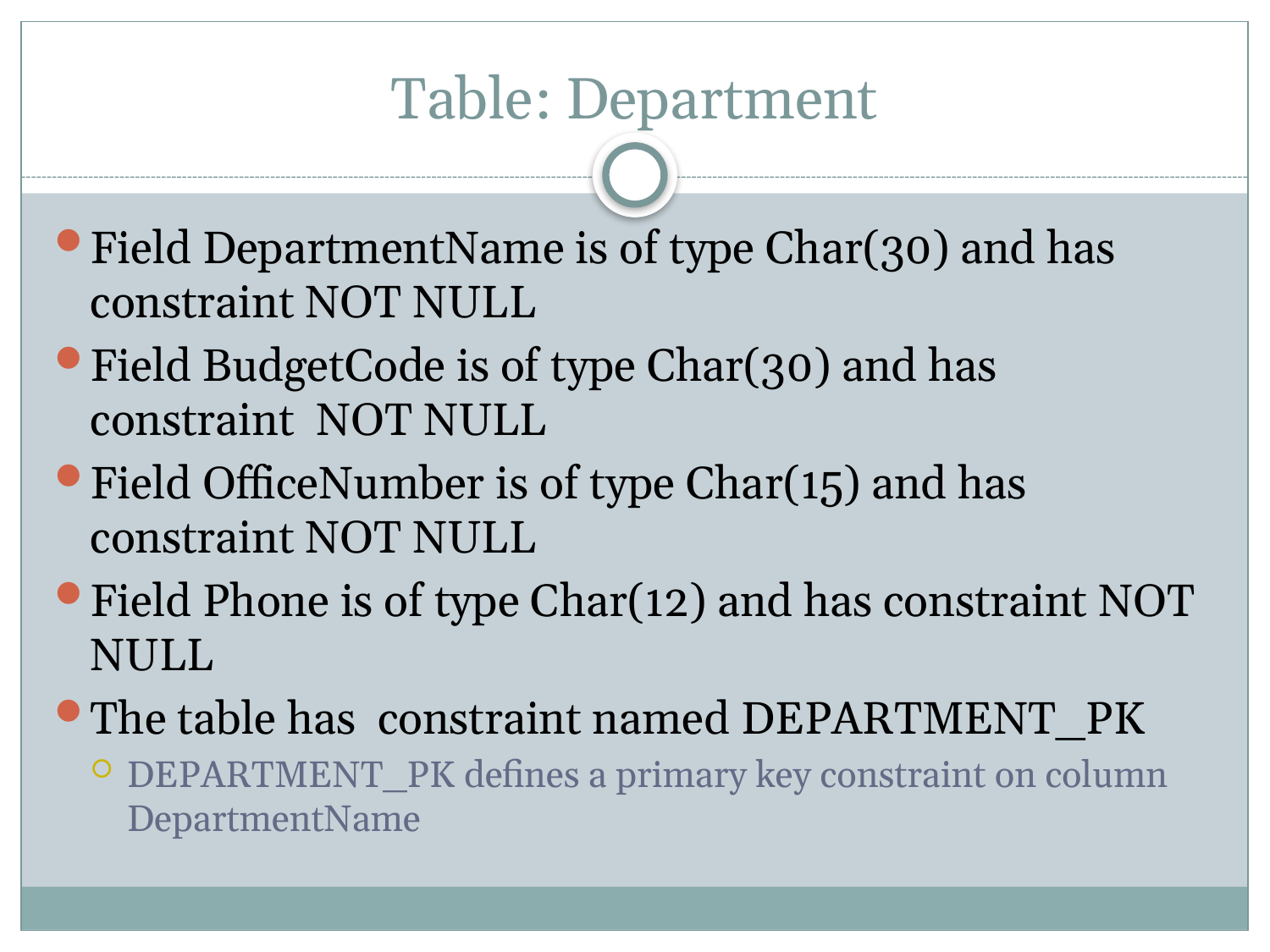

# Table: Department
Field DepartmentName is of type Char(30) and has constraint NOT NULL
Field BudgetCode is of type Char(30) and has constraint  NOT NULL
Field OfficeNumber is of type Char(15) and has constraint NOT NULL
Field Phone is of type Char(12) and has constraint NOT NULL
The table has  constraint named DEPARTMENT_PK
DEPARTMENT_PK defines a primary key constraint on column DepartmentName